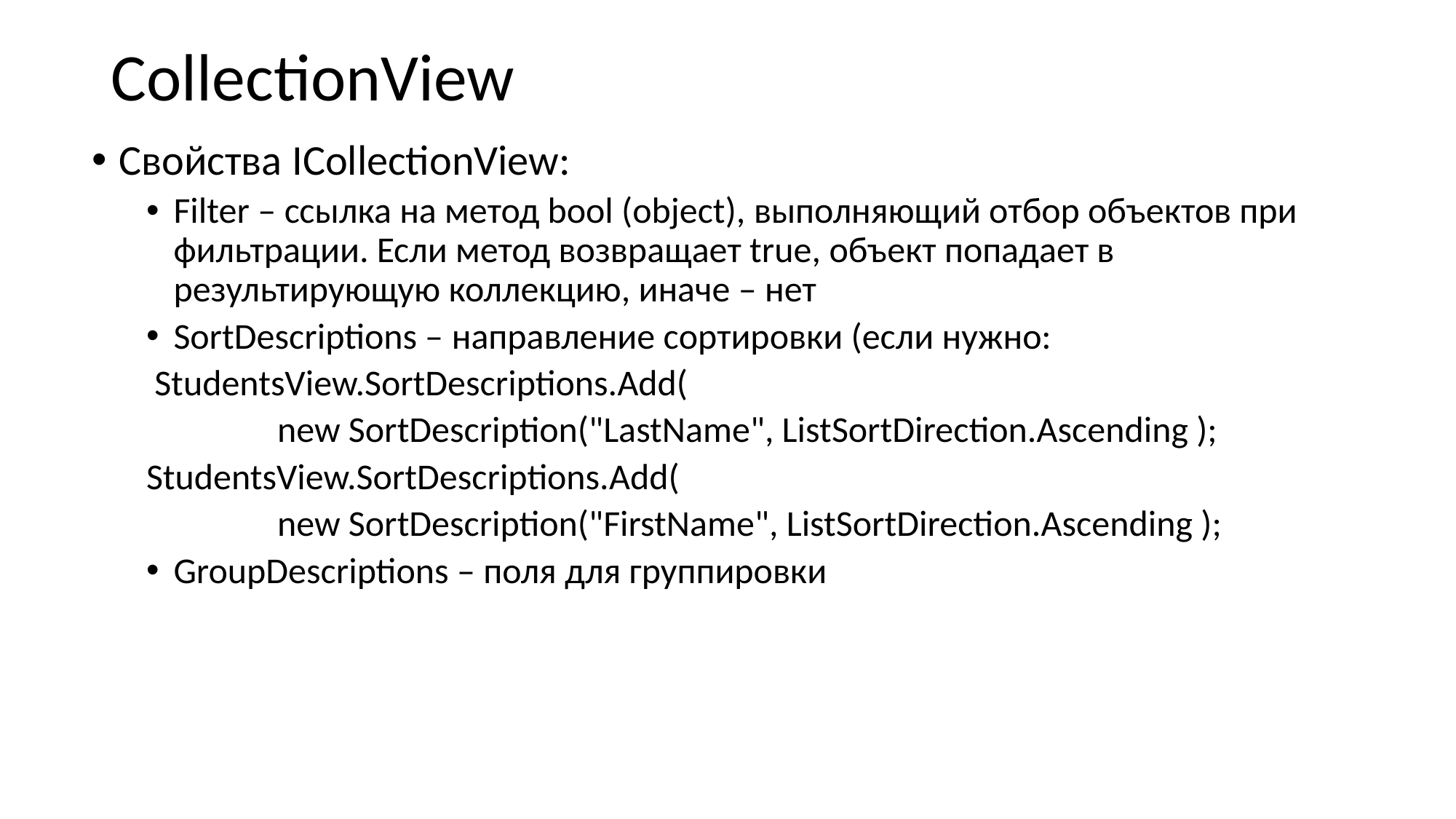

# CollectionView
Свойства ICollectionView:
Filter – ссылка на метод bool (object), выполняющий отбор объектов при фильтрации. Если метод возвращает true, объект попадает в результирующую коллекцию, иначе – нет
SortDescriptions – направление сортировки (если нужно:
 StudentsView.SortDescriptions.Add(
                new SortDescription("LastName", ListSortDirection.Ascending );
StudentsView.SortDescriptions.Add(
                new SortDescription("FirstName", ListSortDirection.Ascending );
GroupDescriptions – поля для группировки